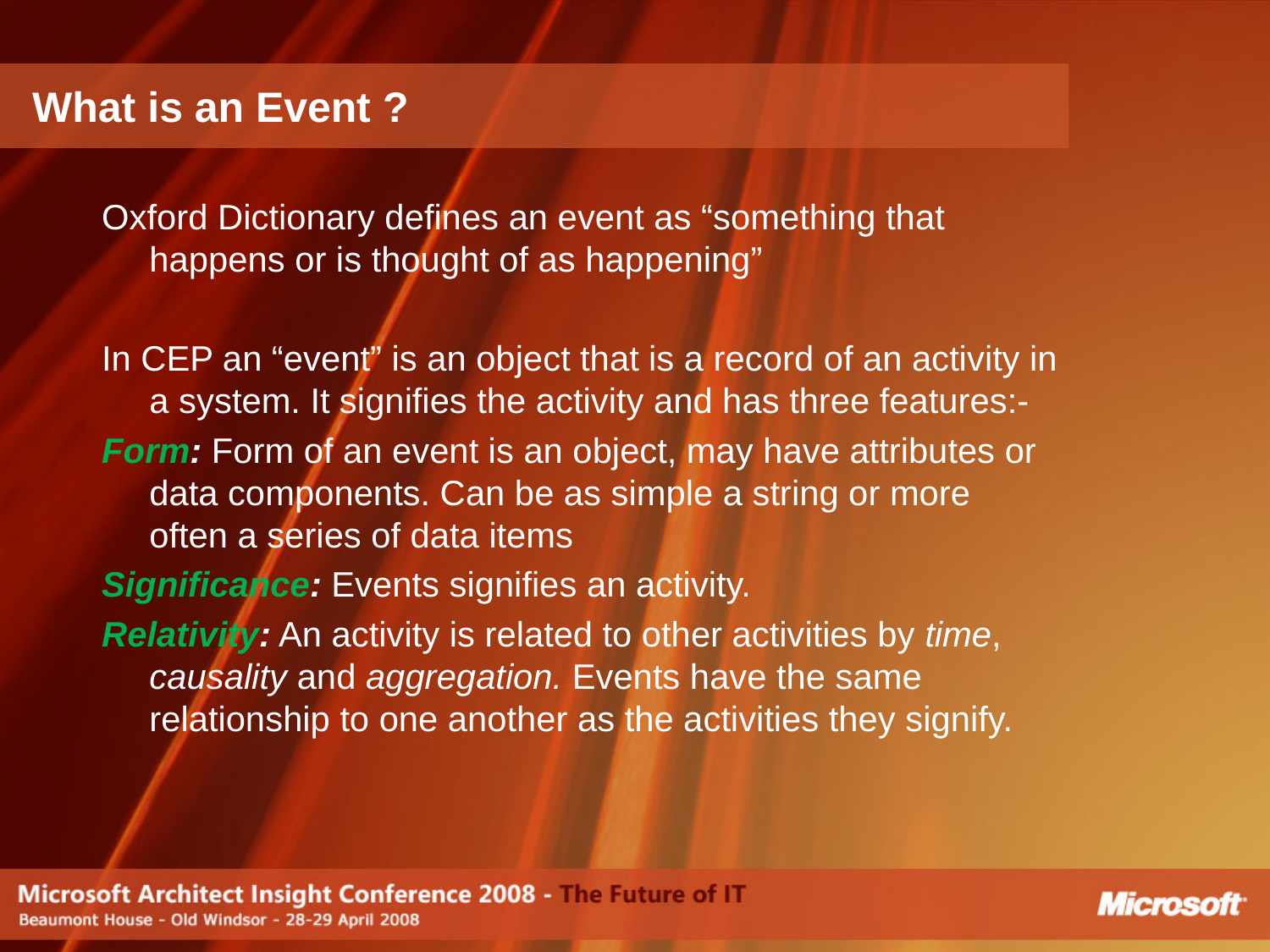

# What is an Event ?
Oxford Dictionary defines an event as “something that happens or is thought of as happening”

In CEP an “event” is an object that is a record of an activity in a system. It signifies the activity and has three features:-
Form: Form of an event is an object, may have attributes or data components. Can be as simple a string or more often a series of data items
Significance: Events signifies an activity.
Relativity: An activity is related to other activities by time, causality and aggregation. Events have the same relationship to one another as the activities they signify.